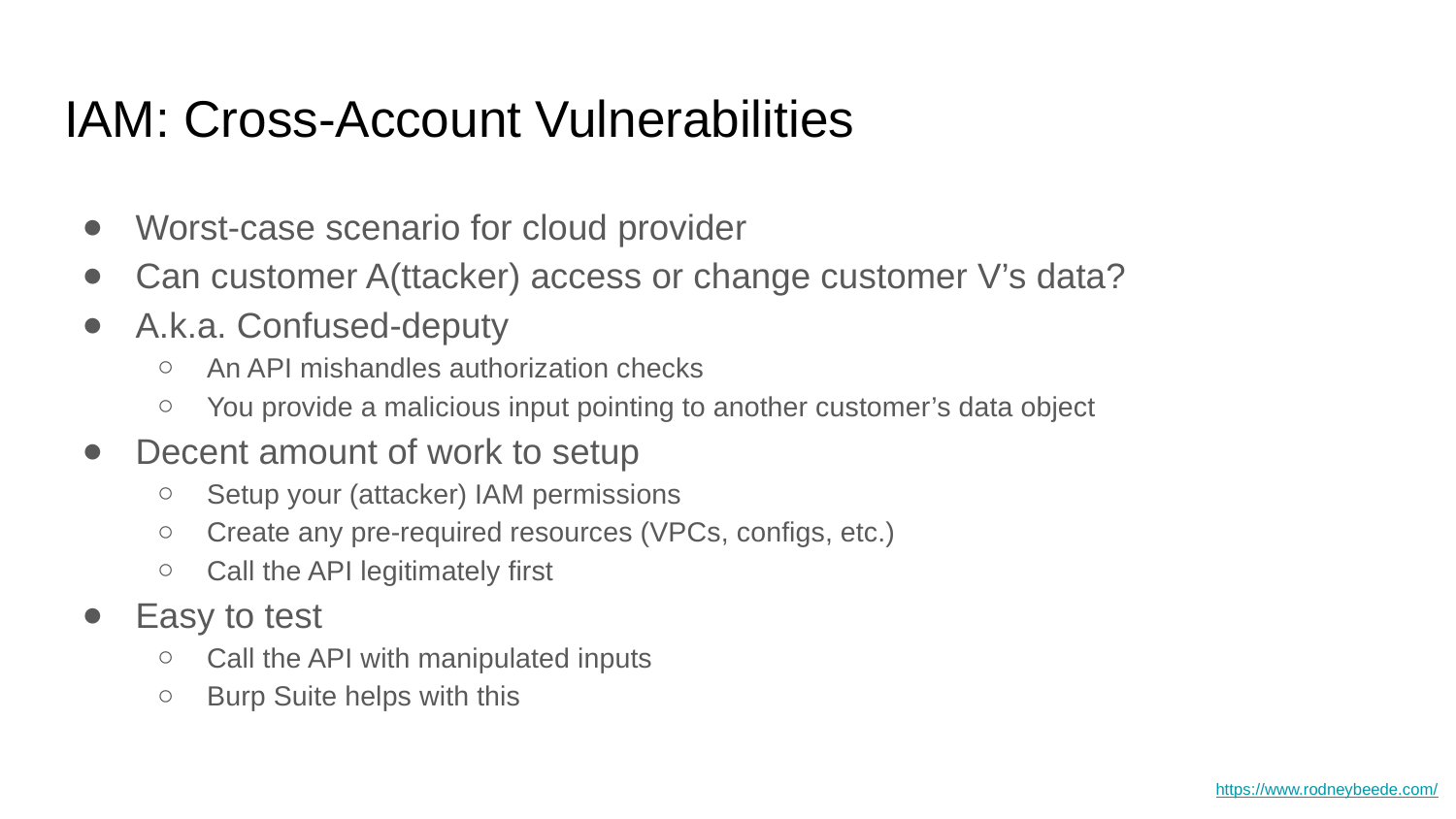

# IAM: Cross-Account Vulnerabilities
Worst-case scenario for cloud provider
Can customer A(ttacker) access or change customer V’s data?
A.k.a. Confused-deputy
An API mishandles authorization checks
You provide a malicious input pointing to another customer’s data object
Decent amount of work to setup
Setup your (attacker) IAM permissions
Create any pre-required resources (VPCs, configs, etc.)
Call the API legitimately first
Easy to test
Call the API with manipulated inputs
Burp Suite helps with this